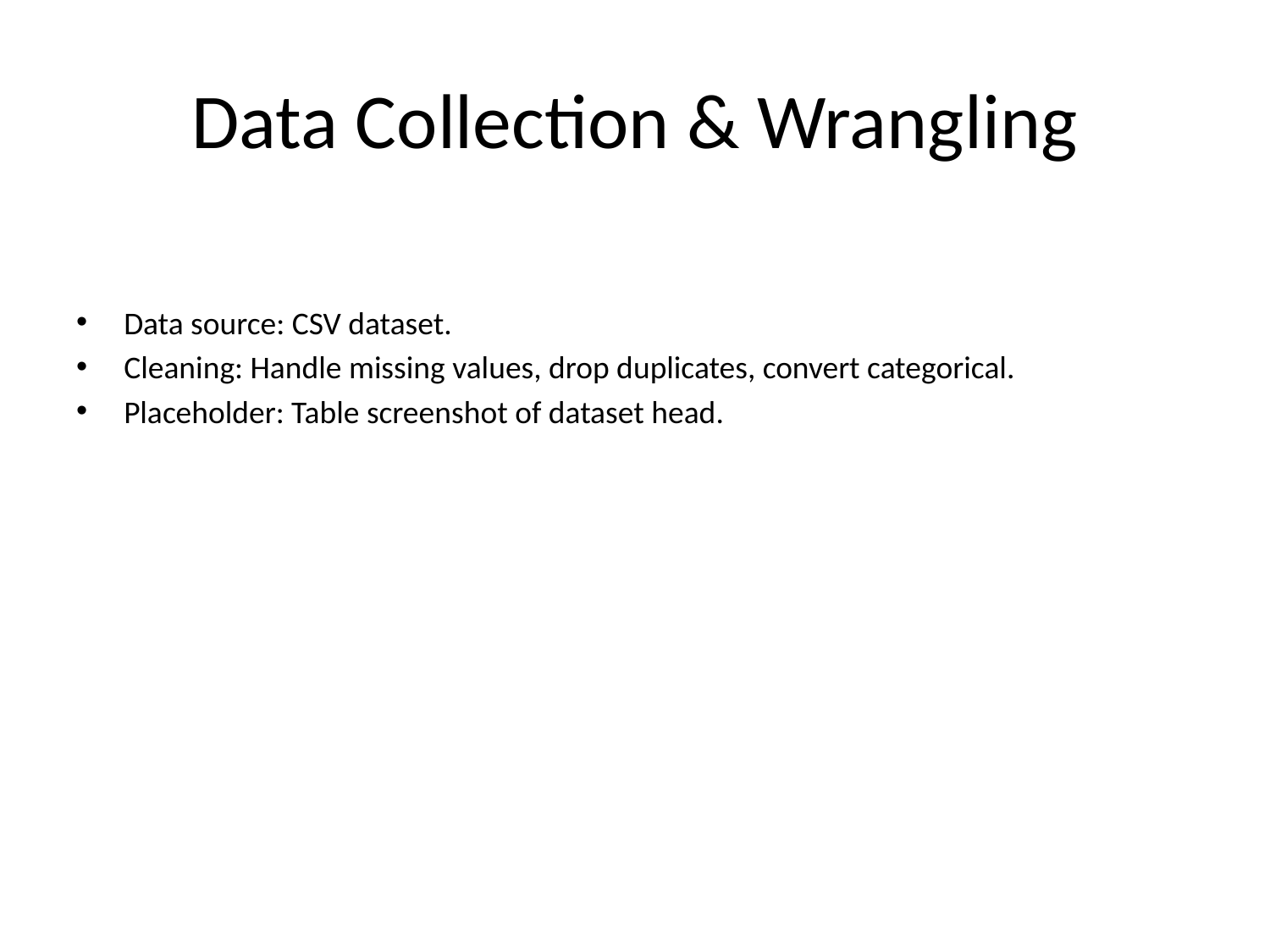

# Data Collection & Wrangling

Data source: CSV dataset.
Cleaning: Handle missing values, drop duplicates, convert categorical.
Placeholder: Table screenshot of dataset head.